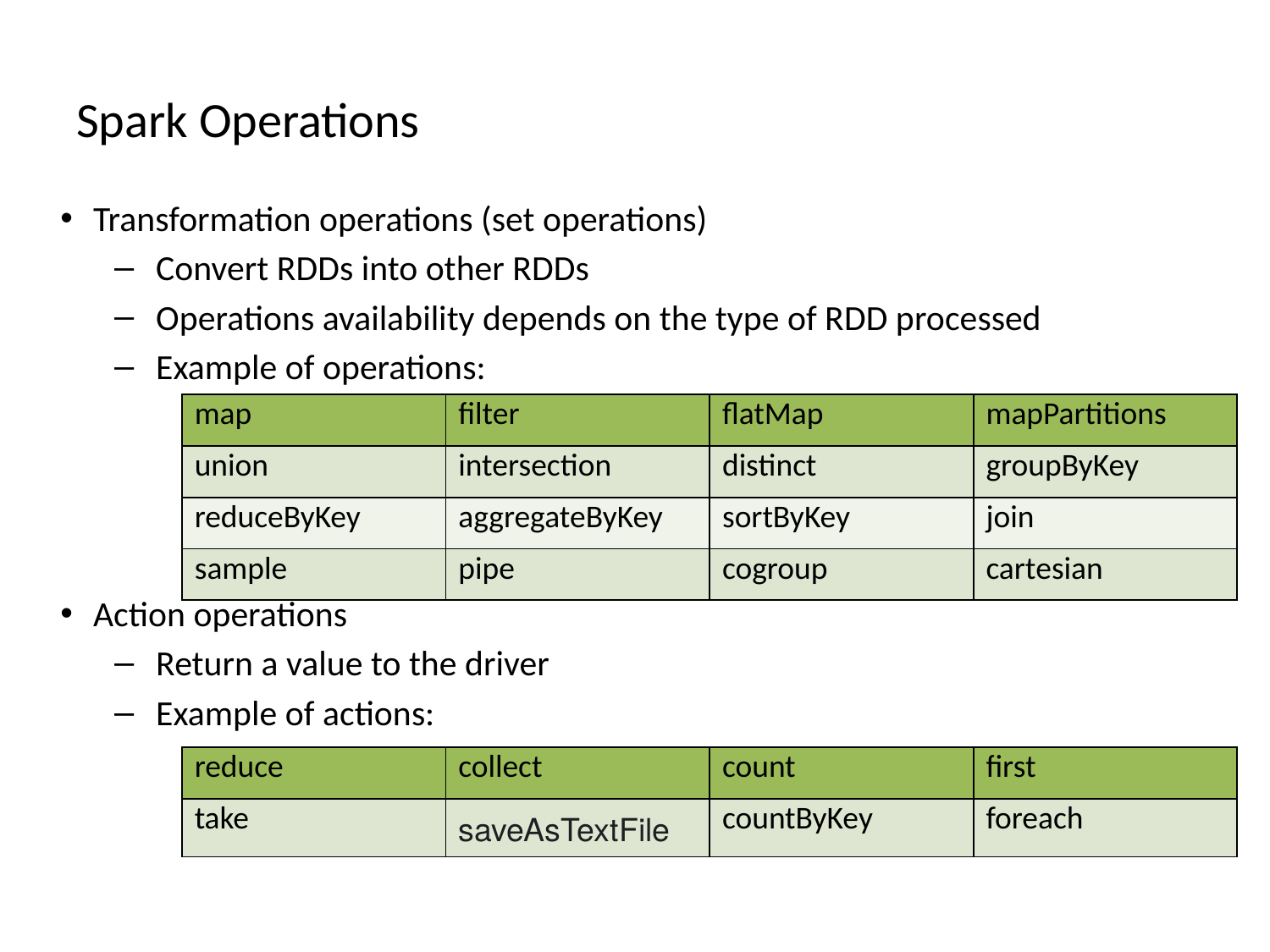

# Spark Operations
Transformation operations (set operations)
Convert RDDs into other RDDs
Operations availability depends on the type of RDD processed
Example of operations:

Action operations
Return a value to the driver
Example of actions:

| map | filter | flatMap | mapPartitions |
| --- | --- | --- | --- |
| union | intersection | distinct | groupByKey |
| reduceByKey | aggregateByKey | sortByKey | join |
| sample | pipe | cogroup | cartesian |
| reduce | collect | count | first |
| --- | --- | --- | --- |
| take | saveAsTextFile | countByKey | foreach |